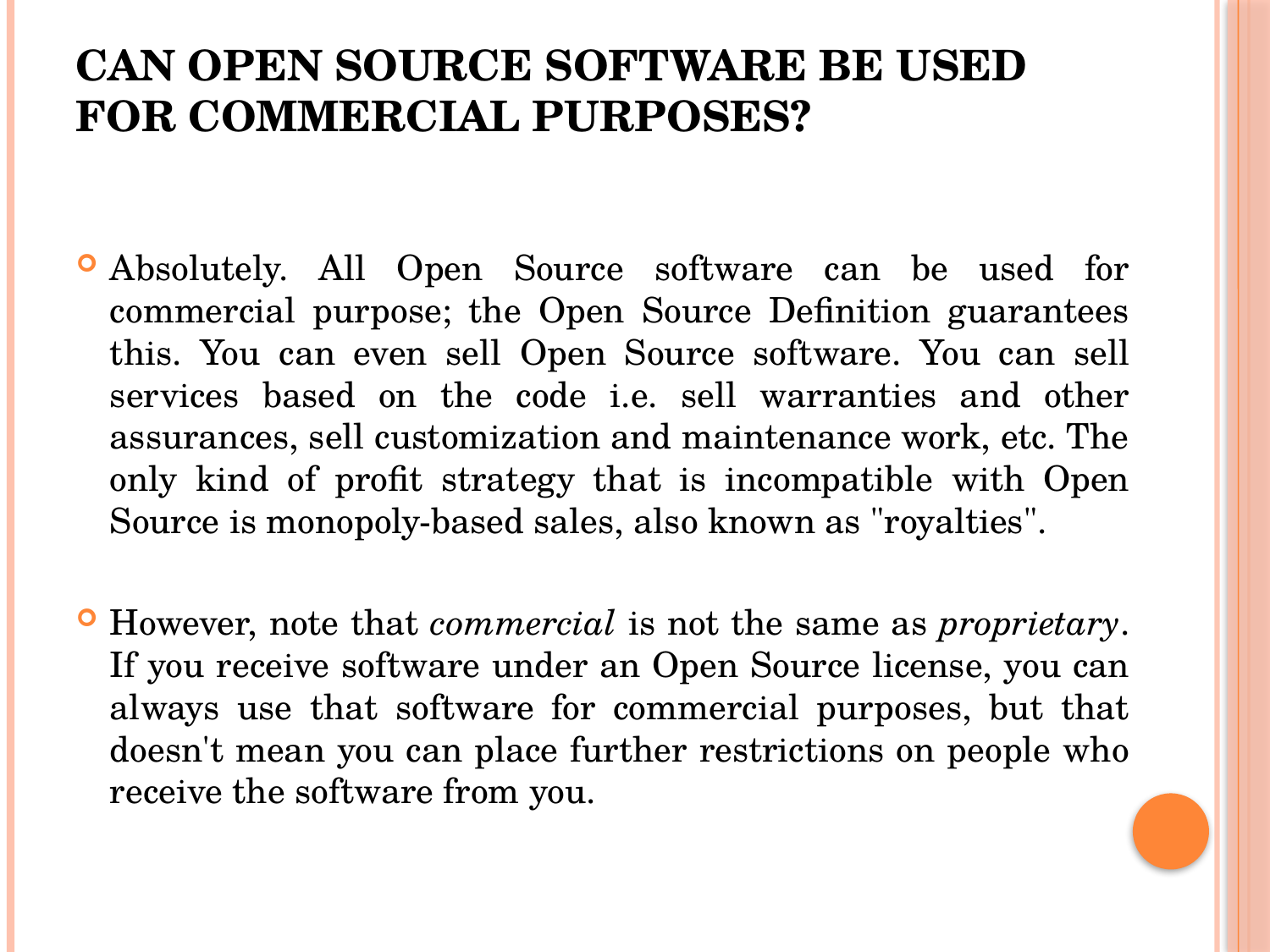

# Can Open Source software be used for commercial purposes?

Absolutely. All Open Source software can be used for commercial purpose; the Open Source Definition guarantees this. You can even sell Open Source software. You can sell services based on the code i.e. sell warranties and other assurances, sell customization and maintenance work, etc. The only kind of profit strategy that is incompatible with Open Source is monopoly-based sales, also known as "royalties".

However, note that commercial is not the same as proprietary. If you receive software under an Open Source license, you can always use that software for commercial purposes, but that doesn't mean you can place further restrictions on people who receive the software from you.